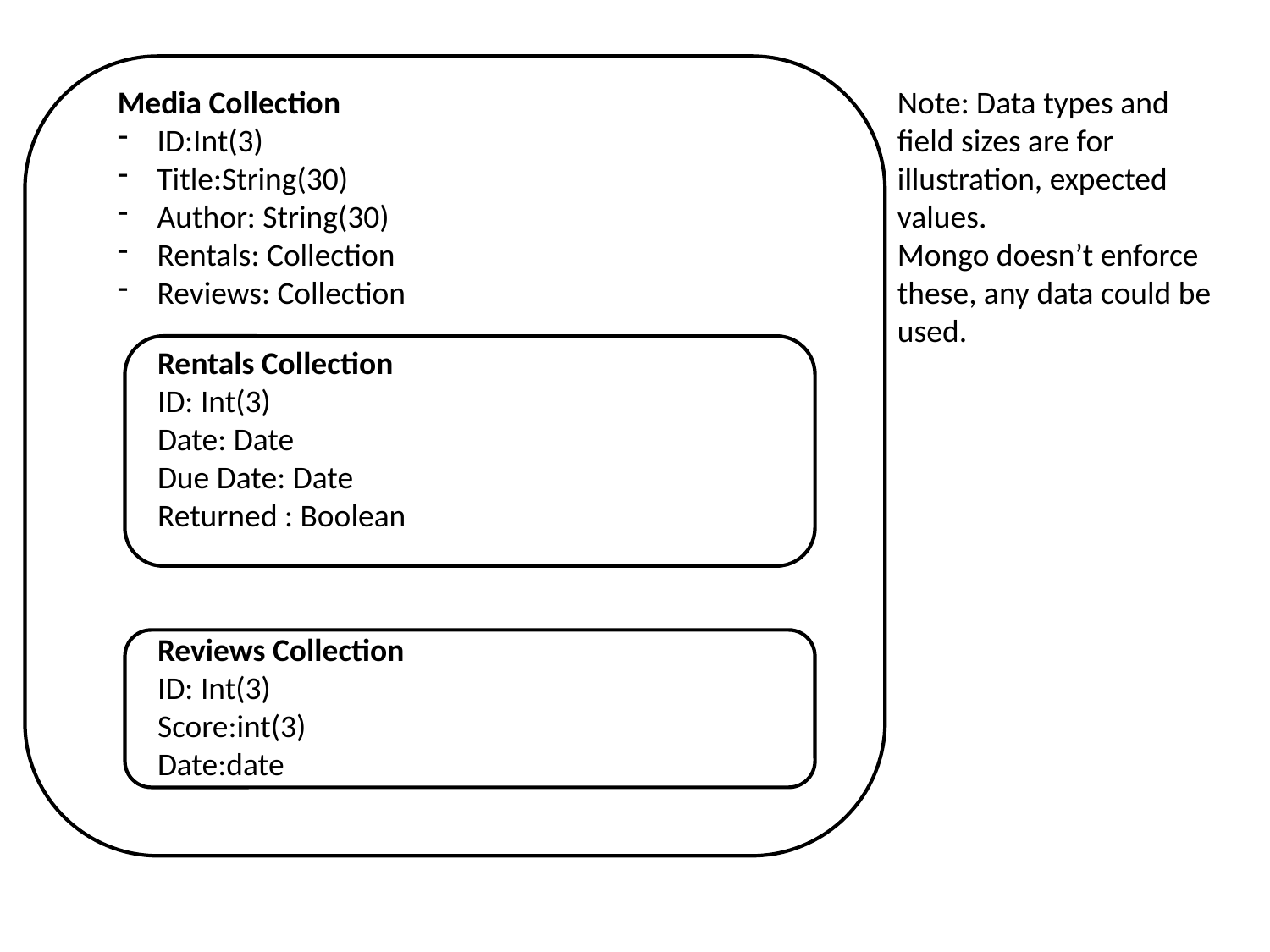

#

Media Collection
ID:Int(3)
Title:String(30)
Author: String(30)
Rentals: Collection
Reviews: Collection
Note: Data types and field sizes are for illustration, expected values.
Mongo doesn’t enforce these, any data could be used.

Rentals Collection
ID: Int(3)
Date: Date
Due Date: Date
Returned : Boolean
Reviews Collection
ID: Int(3)
Score:int(3)
Date:date